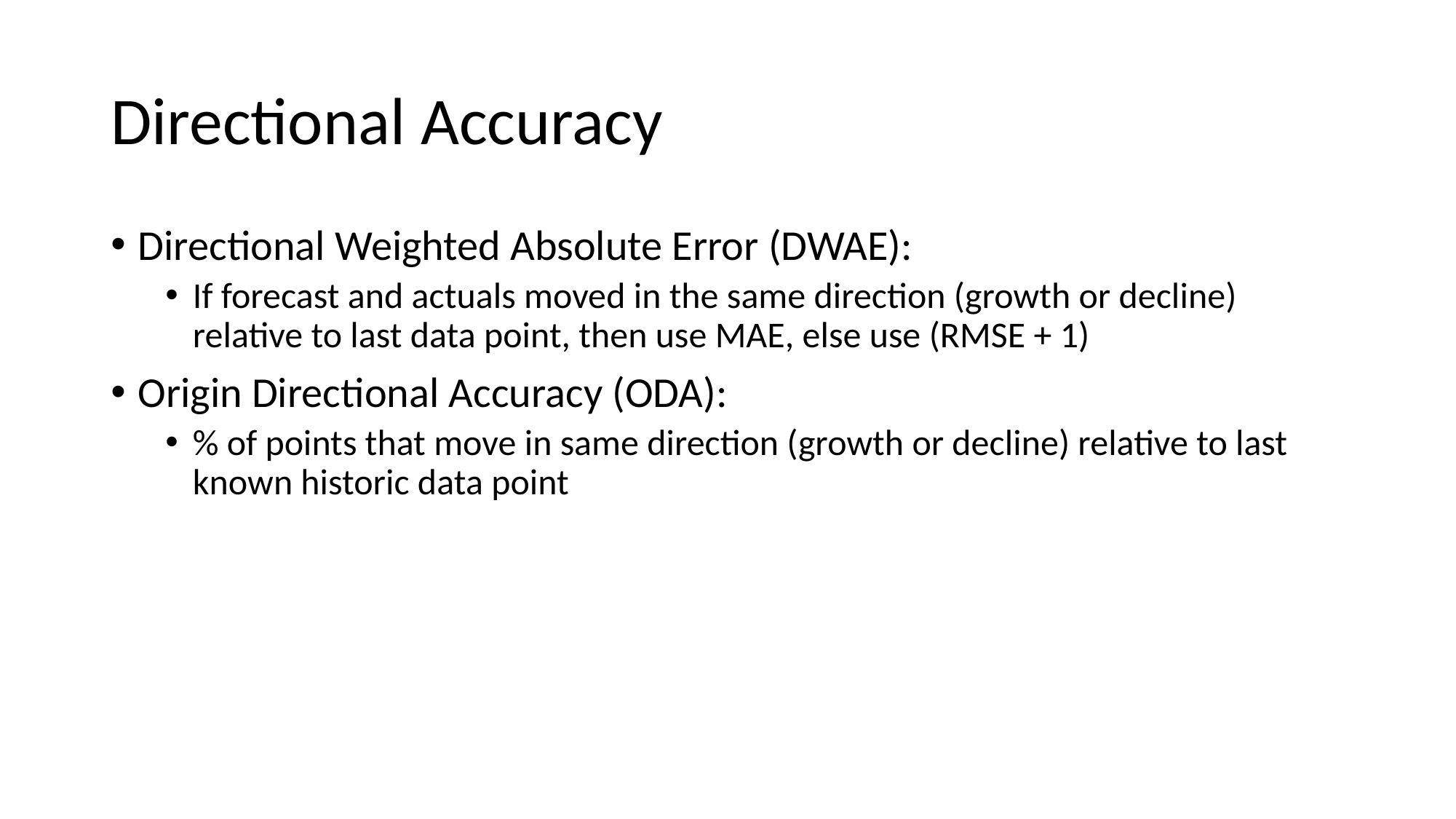

# Directional Accuracy
Directional Weighted Absolute Error (DWAE):
If forecast and actuals moved in the same direction (growth or decline) relative to last data point, then use MAE, else use (RMSE + 1)
Origin Directional Accuracy (ODA):
% of points that move in same direction (growth or decline) relative to last known historic data point